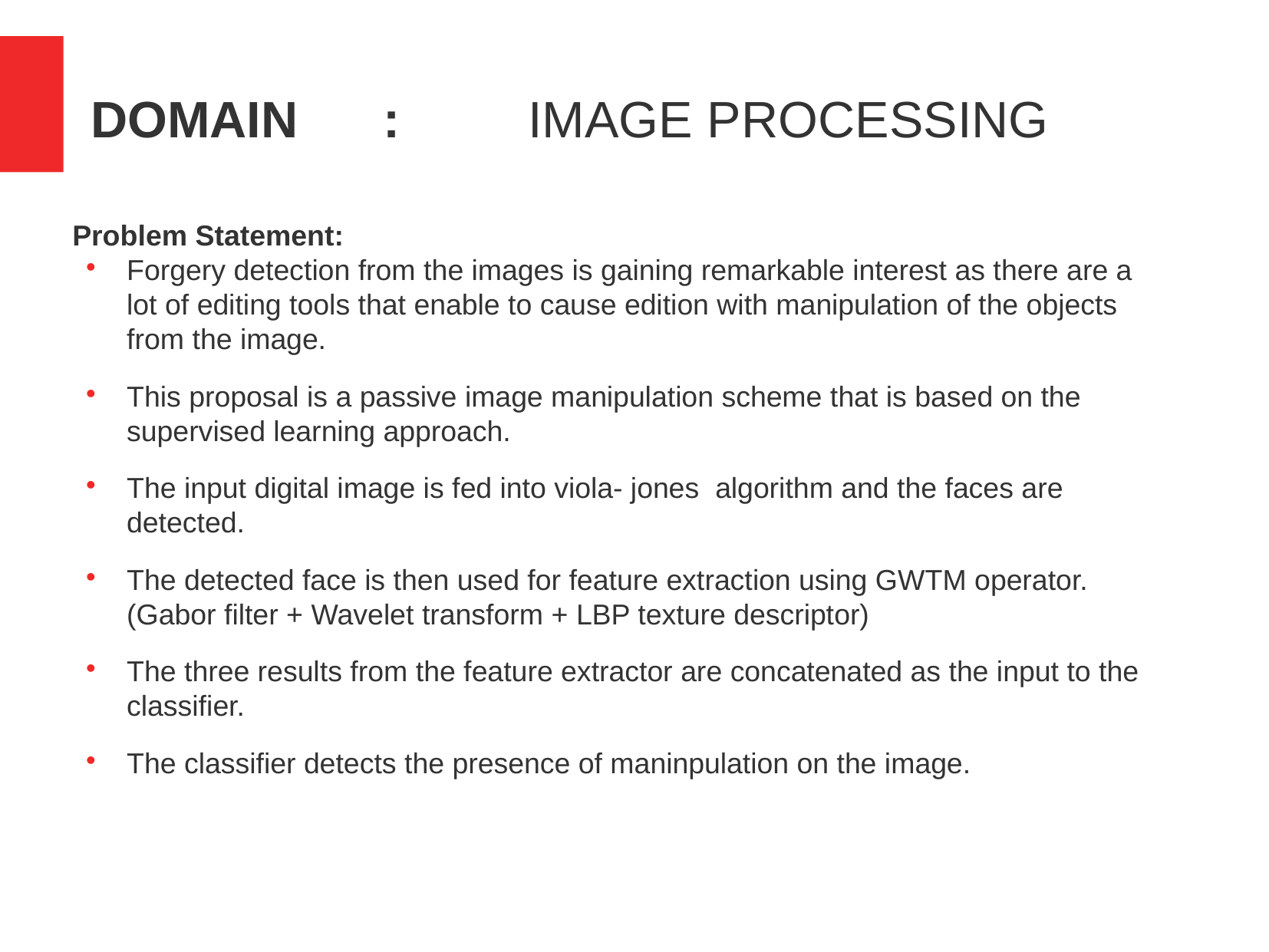

DOMAIN      :         IMAGE PROCESSING
Problem Statement:
Forgery detection from the images is gaining remarkable interest as there are a lot of editing tools that enable to cause edition with manipulation of the objects from the image.
This proposal is a passive image manipulation scheme that is based on the supervised learning approach.
The input digital image is fed into viola- jones  algorithm and the faces are detected.
The detected face is then used for feature extraction using GWTM operator.(Gabor filter + Wavelet transform + LBP texture descriptor)
The three results from the feature extractor are concatenated as the input to the classifier.
The classifier detects the presence of maninpulation on the image.